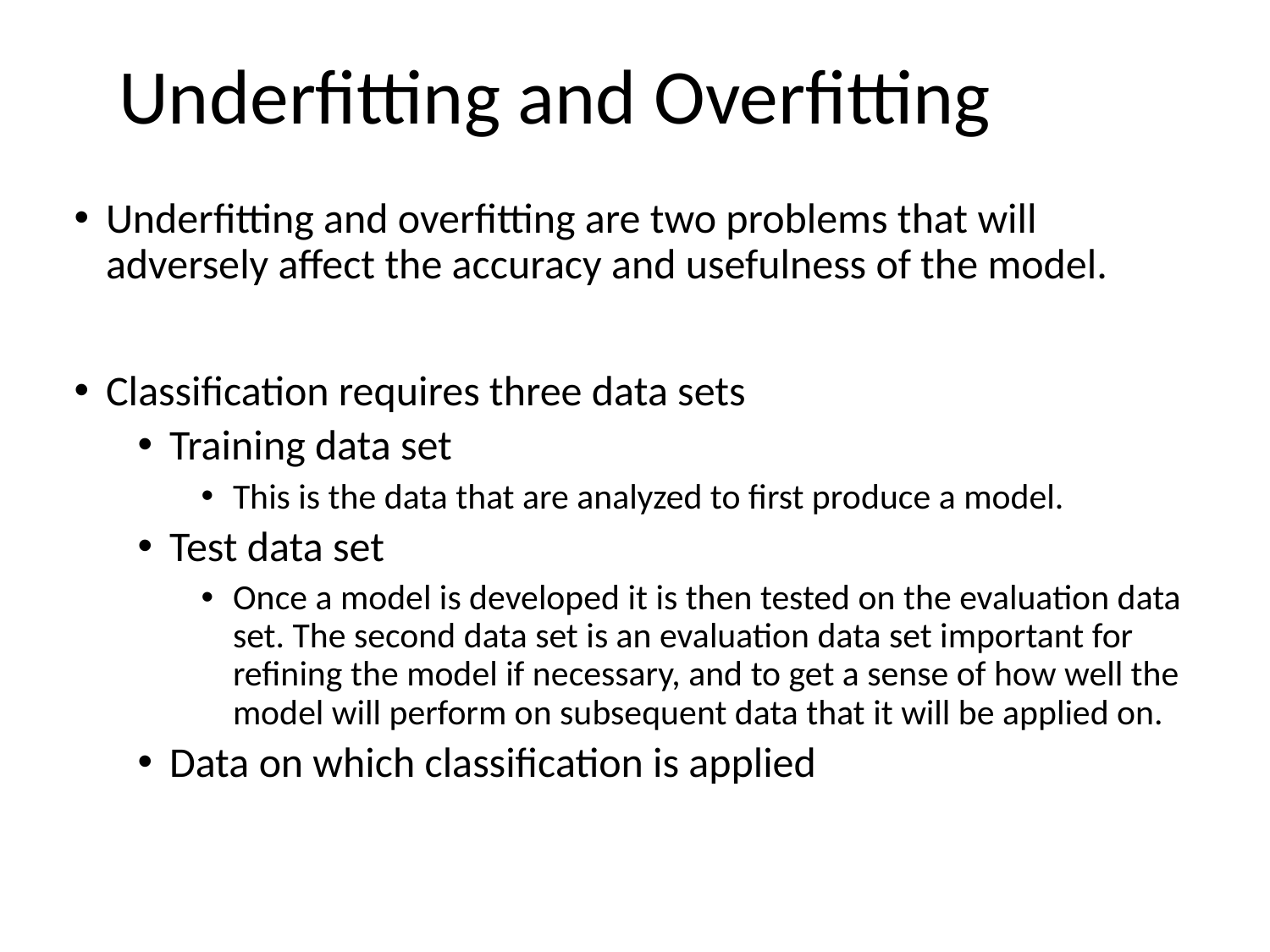

# Underfitting and Overfitting
Underfitting and overfitting are two problems that will adversely affect the accuracy and usefulness of the model.

Classification requires three data sets
Training data set
This is the data that are analyzed to first produce a model.
Test data set
Once a model is developed it is then tested on the evaluation data set. The second data set is an evaluation data set important for refining the model if necessary, and to get a sense of how well the model will perform on subsequent data that it will be applied on.
Data on which classification is applied